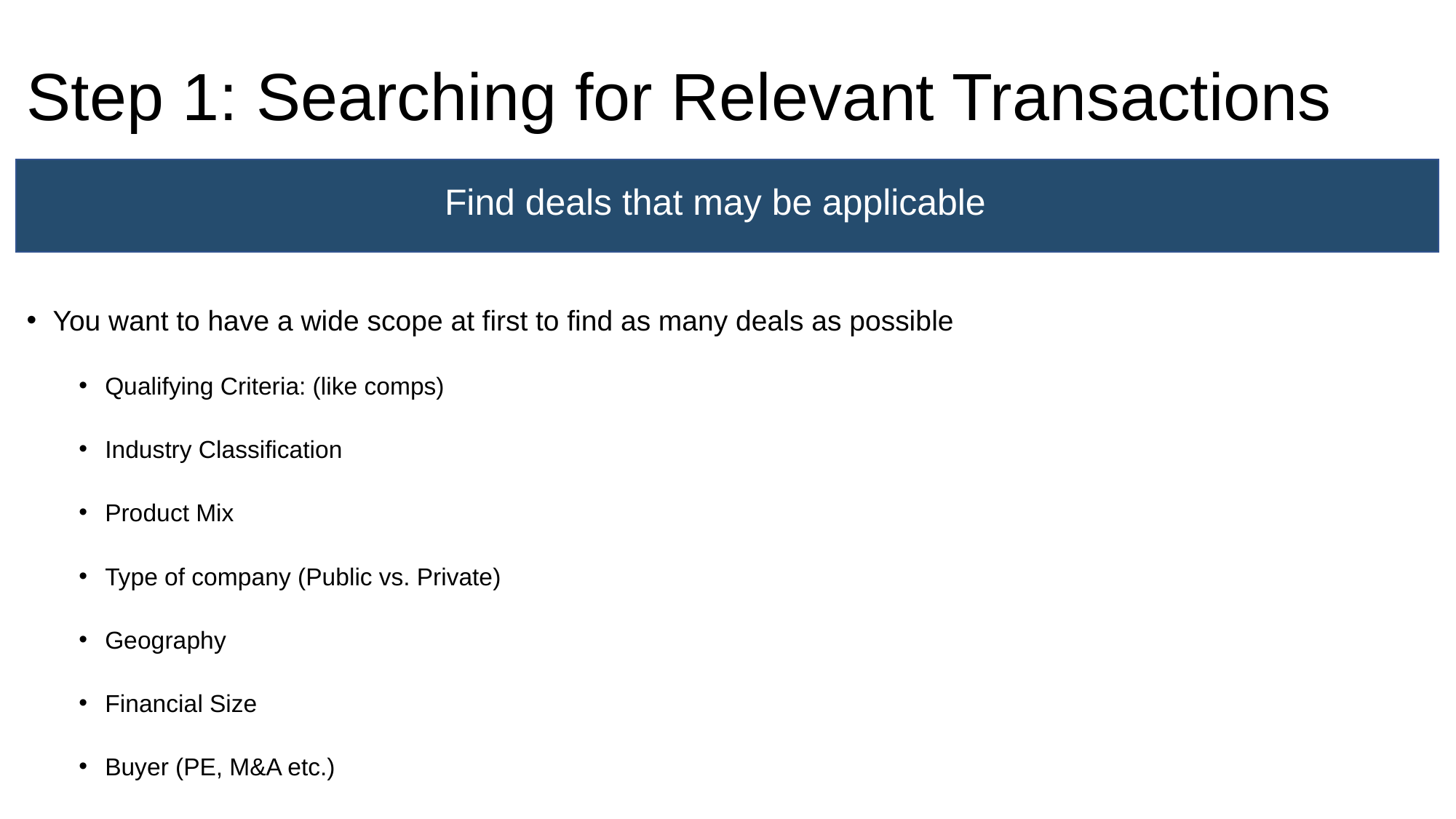

# Step 1: Searching for Relevant Transactions
Find deals that may be applicable
You want to have a wide scope at first to find as many deals as possible
Qualifying Criteria: (like comps)
Industry Classification
Product Mix
Type of company (Public vs. Private)
Geography
Financial Size
Buyer (PE, M&A etc.)